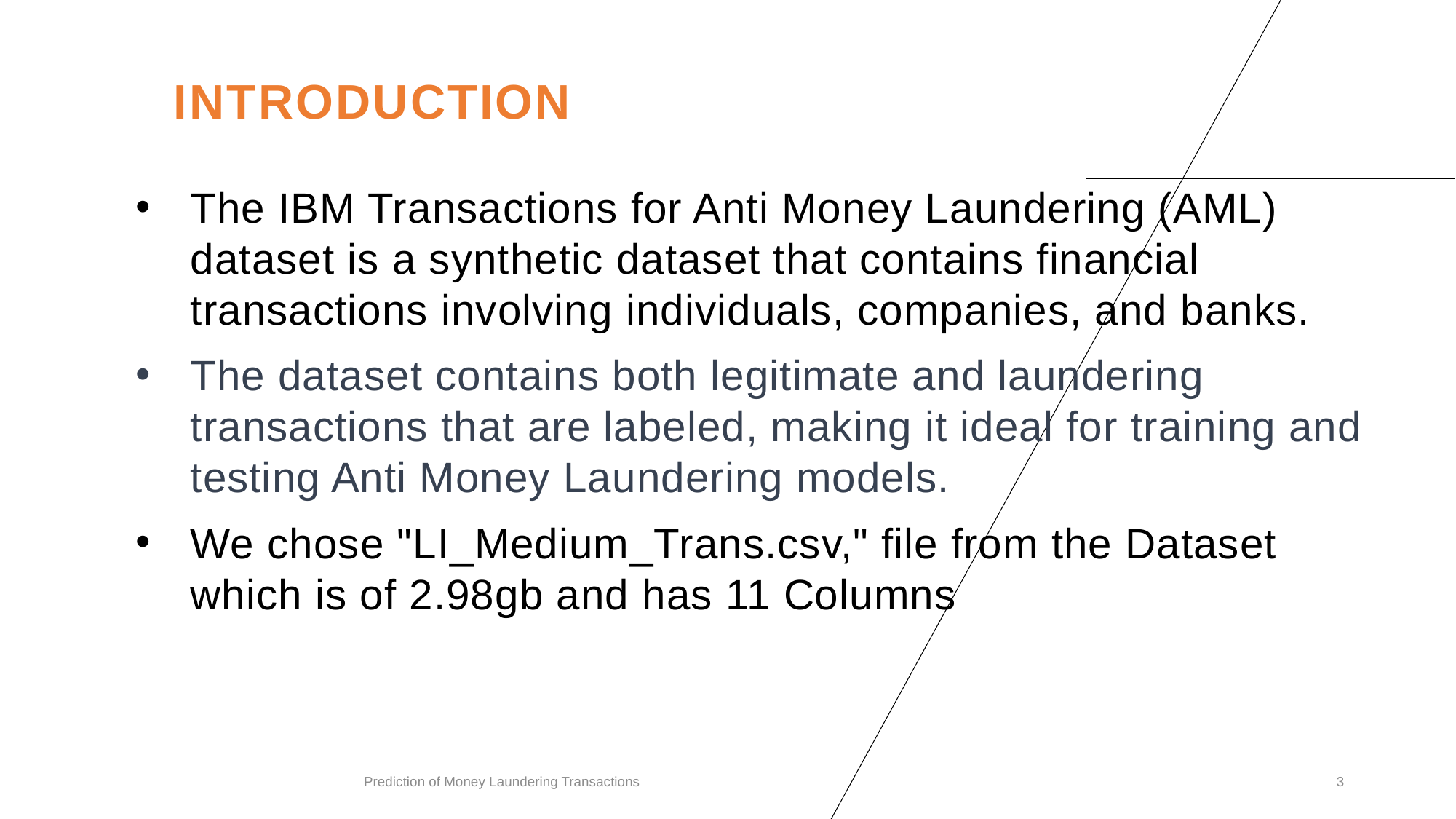

# INTRODUCTION
The IBM Transactions for Anti Money Laundering (AML) dataset is a synthetic dataset that contains financial transactions involving individuals, companies, and banks.
The dataset contains both legitimate and laundering transactions that are labeled, making it ideal for training and testing Anti Money Laundering models.
We chose "LI_Medium_Trans.csv," file from the Dataset which is of 2.98gb and has 11 Columns

Prediction of Money Laundering Transactions
3